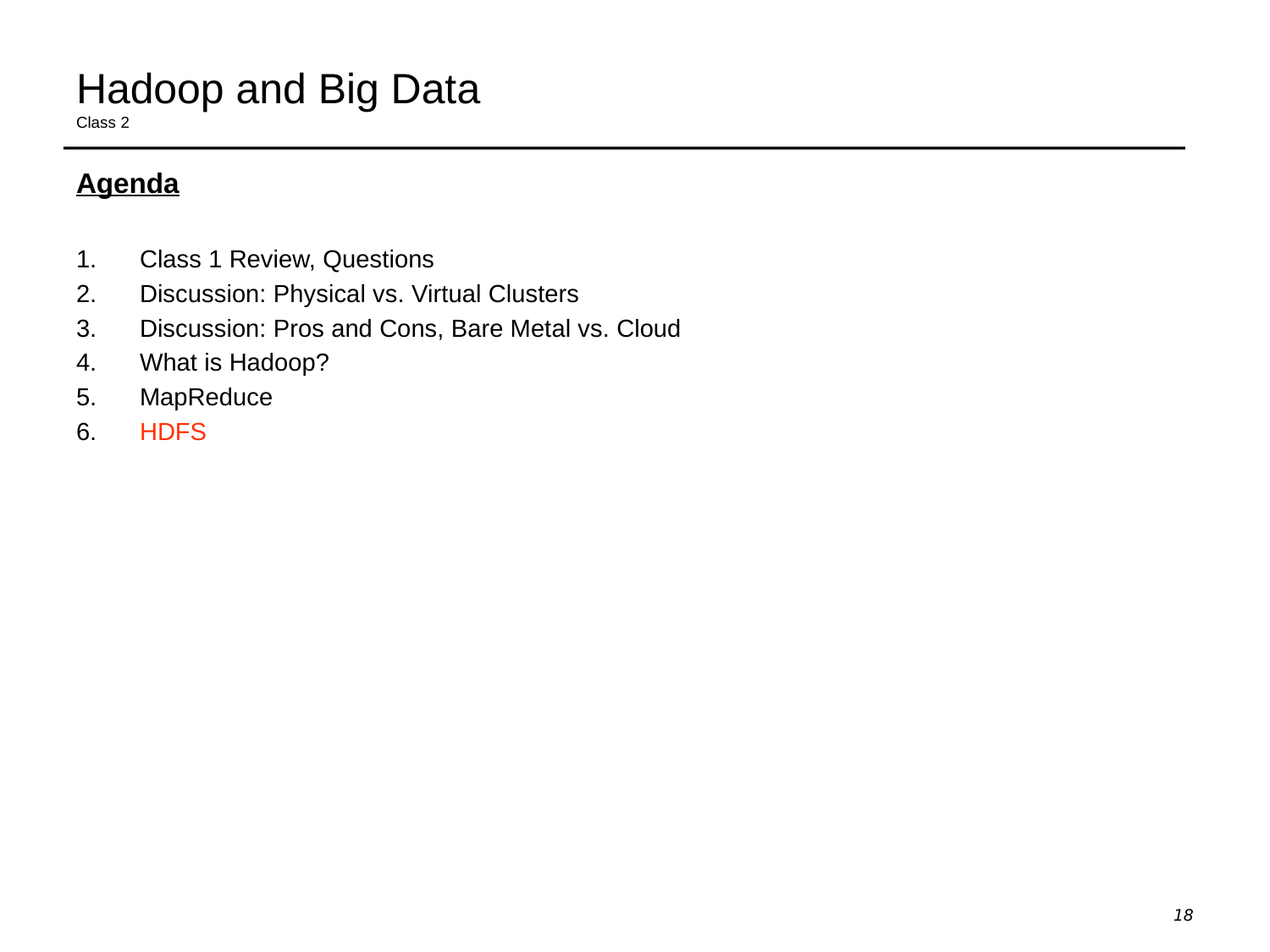

# Hadoop and Big Data Class 2
Agenda

Class 1 Review, Questions
Discussion: Physical vs. Virtual Clusters
Discussion: Pros and Cons, Bare Metal vs. Cloud
What is Hadoop?
MapReduce
HDFS

18